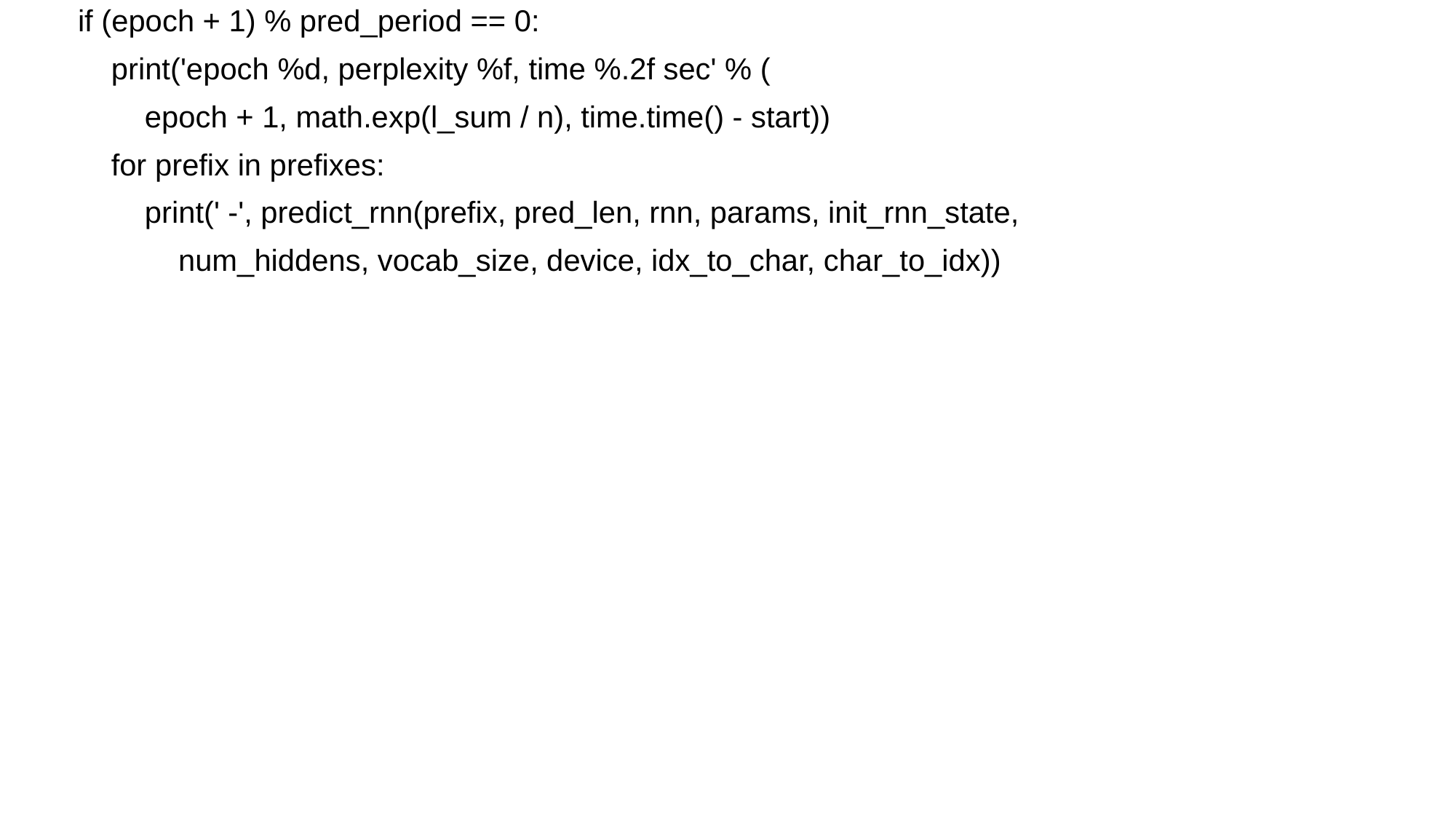

if (epoch + 1) % pred_period == 0:
            print('epoch %d, perplexity %f, time %.2f sec' % (
                epoch + 1, math.exp(l_sum / n), time.time() - start))
            for prefix in prefixes:
                print(' -', predict_rnn(prefix, pred_len, rnn, params, init_rnn_state,
                    num_hiddens, vocab_size, device, idx_to_char, char_to_idx))